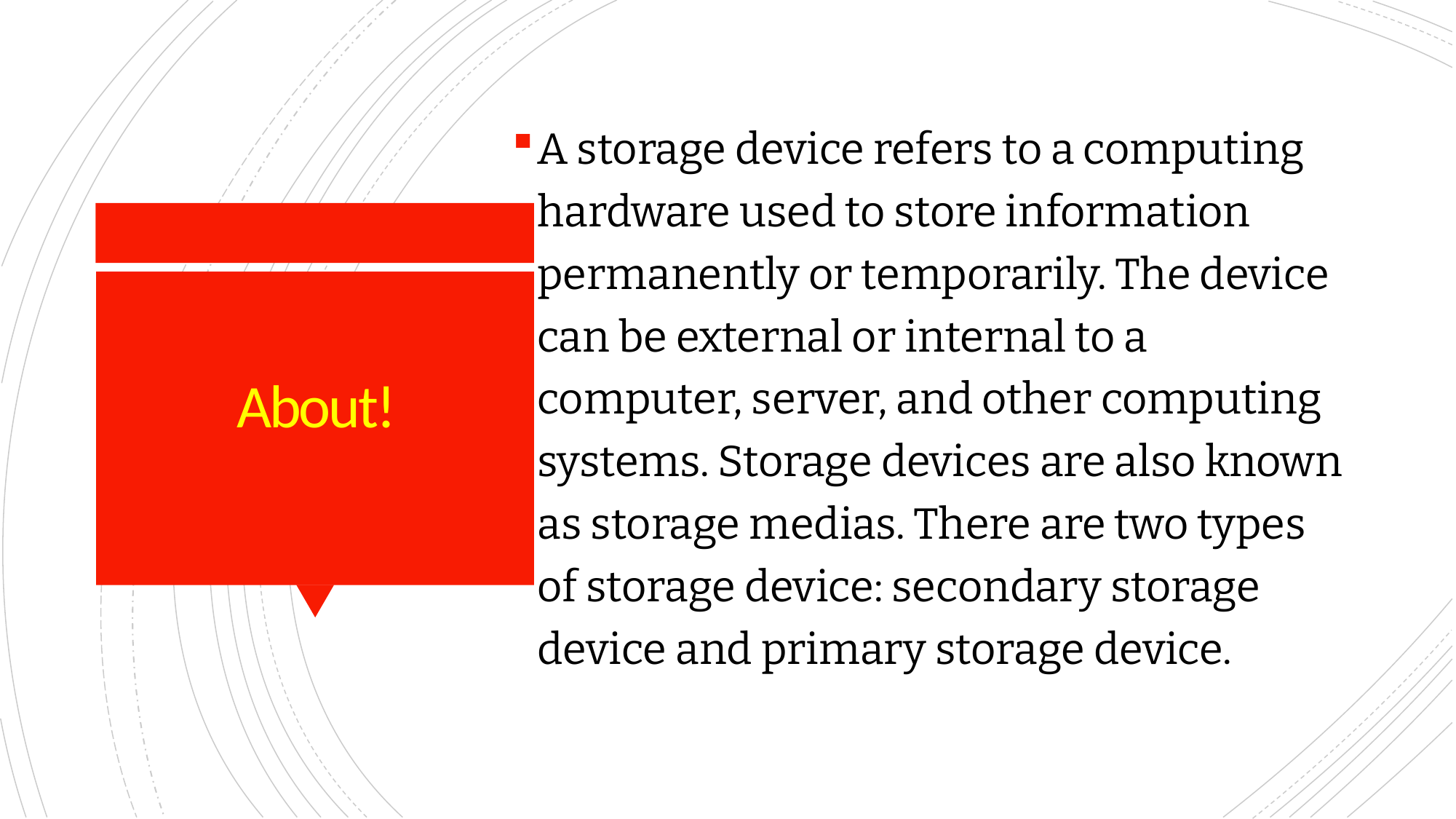

A storage device refers to a computing hardware used to store information permanently or temporarily. The device can be external or internal to a computer, server, and other computing systems. Storage devices are also known as storage medias. There are two types of storage device: secondary storage device and primary storage device.

# About!